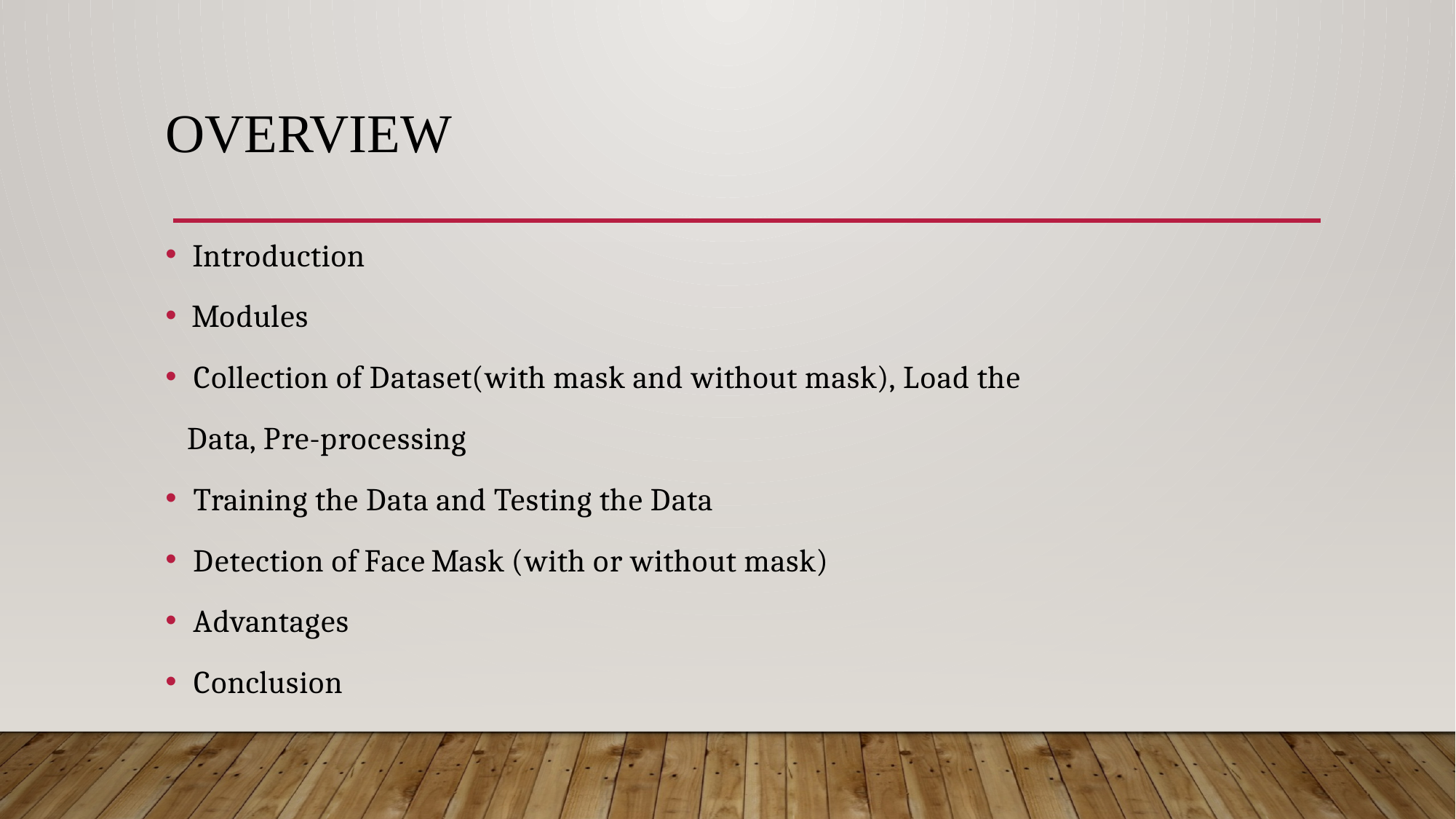

# OVERVIEW
Introduction
Modules
Collection of Dataset(with mask and without mask), Load the
   Data, Pre-processing
Training the Data and Testing the Data
Detection of Face Mask (with or without mask)
Advantages
Conclusion